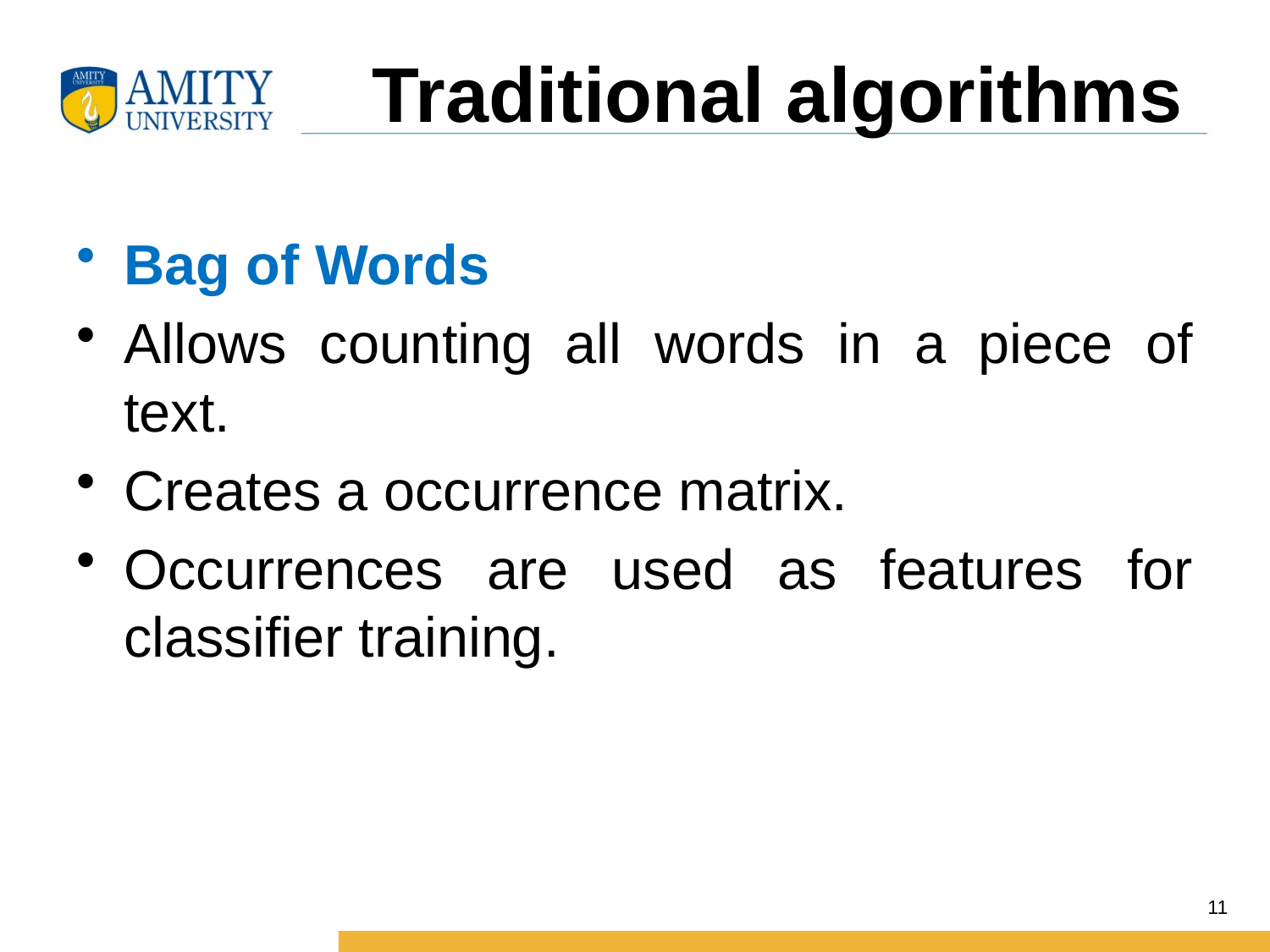

# Traditional algorithms
Bag of Words
Allows counting all words in a piece of text.
Creates a occurrence matrix.
Occurrences are used as features for classifier training.
11